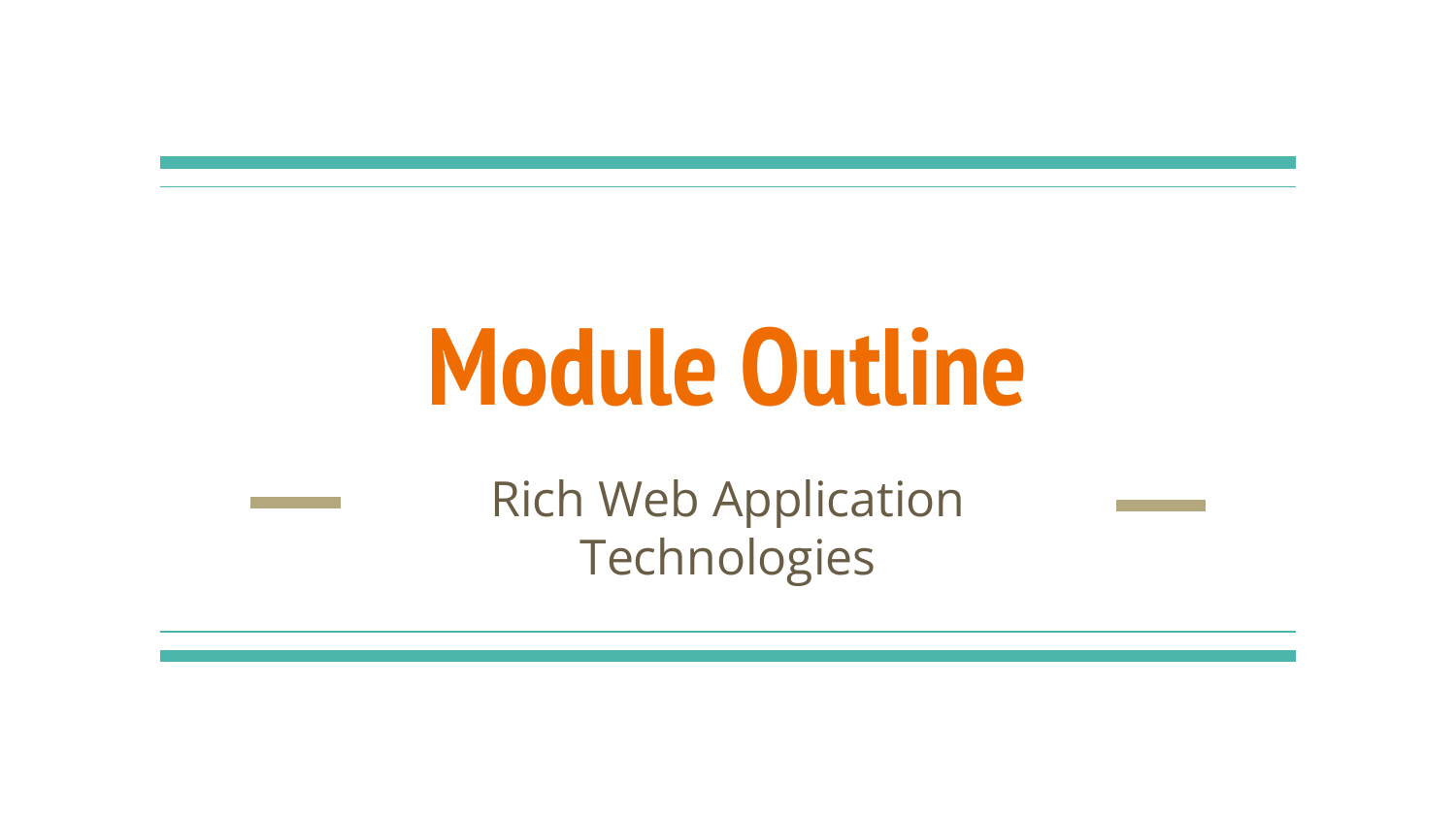

# Module Outline
Rich Web Application Technologies